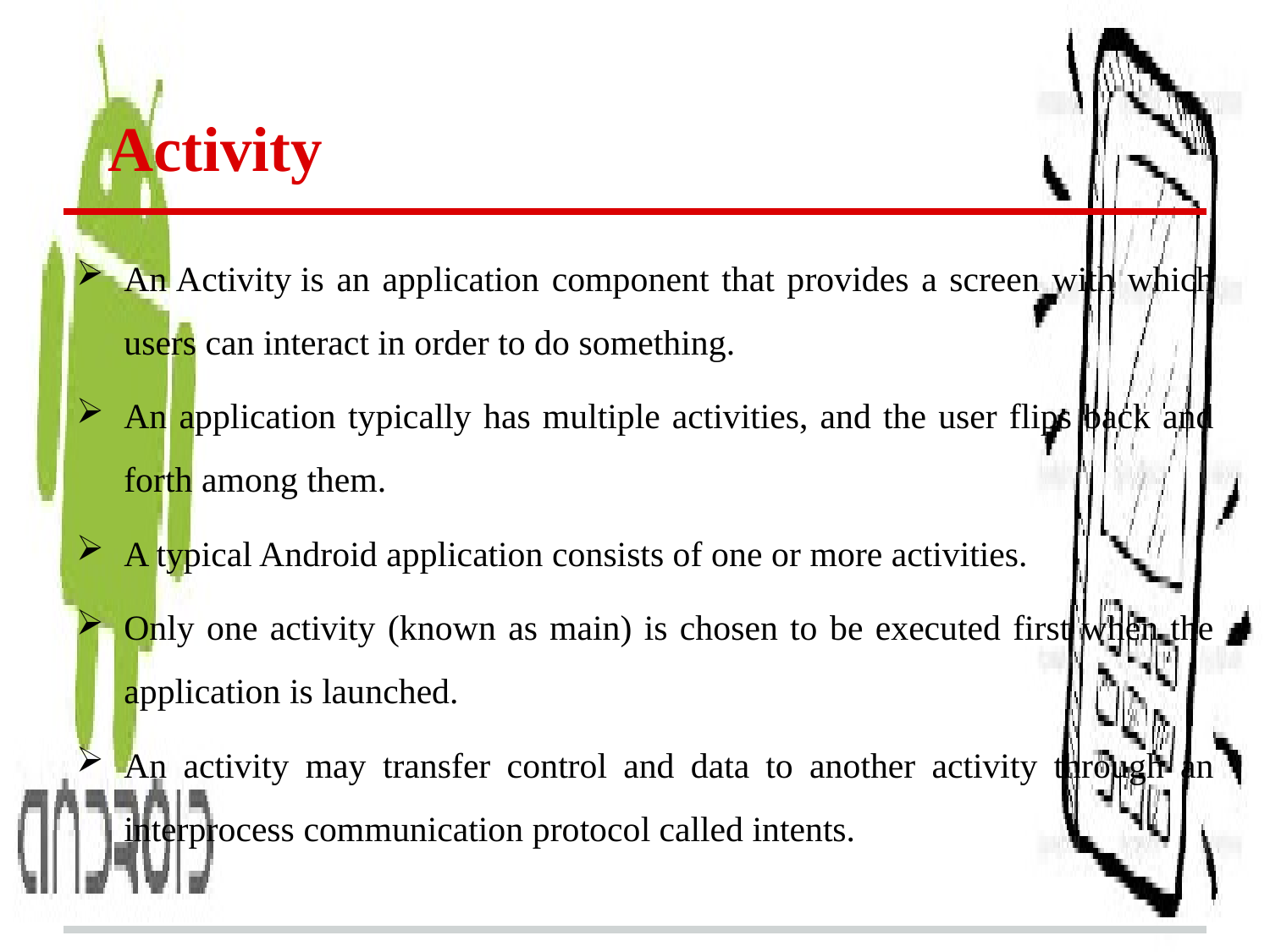

# Activity
An Activity is an application component that provides a screen with which users can interact in order to do something.
An application typically has multiple activities, and the user flips back and forth among them.
A typical Android application consists of one or more activities.
Only one activity (known as main) is chosen to be executed first when the application is launched.
An activity may transfer control and data to another activity through an interprocess communication protocol called intents.